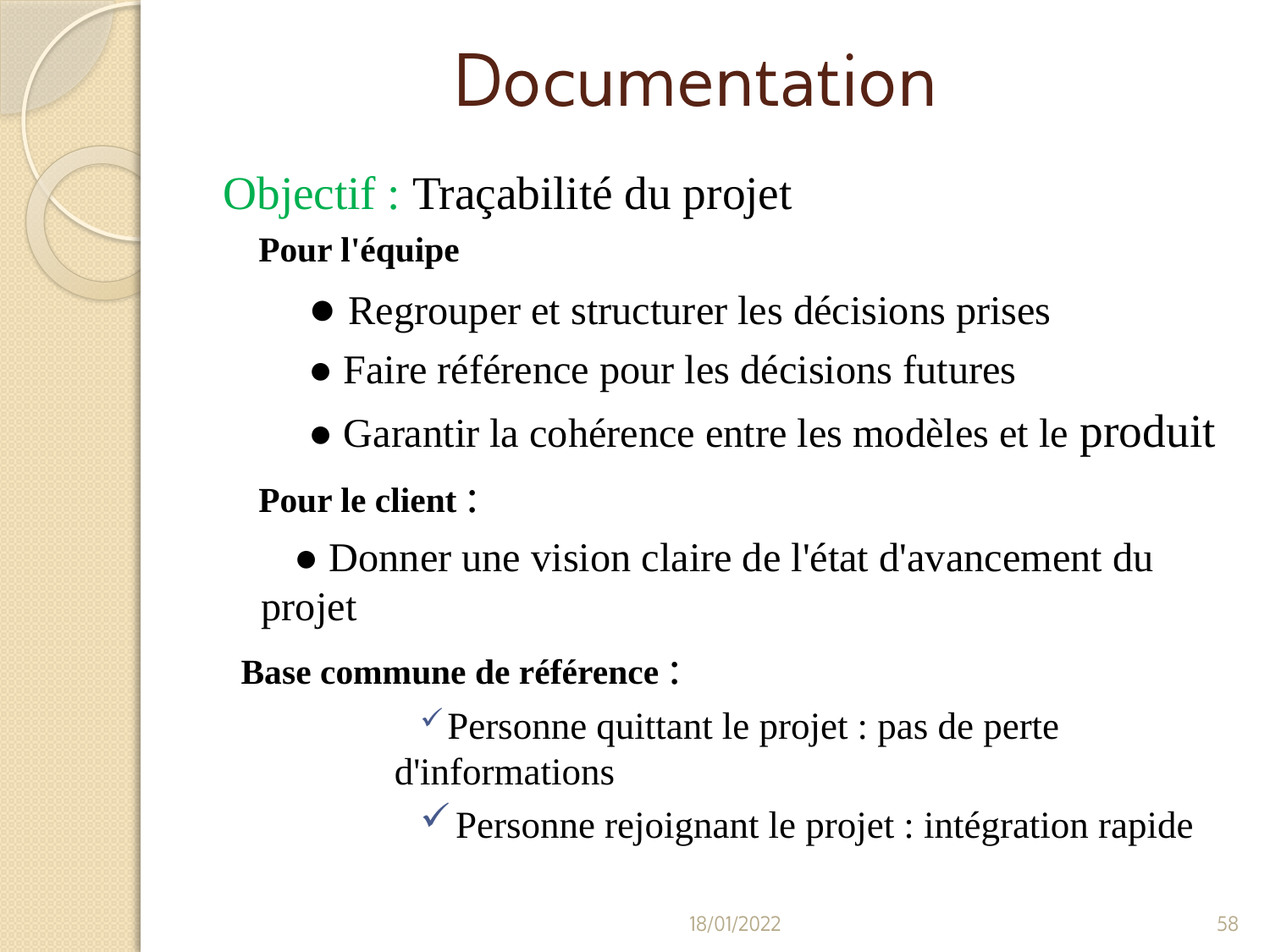

# Documentation
Objectif : Traçabilité du projet
    Pour l'équipe
● Regrouper et structurer les décisions prises
● Faire référence pour les décisions futures
● Garantir la cohérence entre les modèles et le produit
    Pour le client :
       ● Donner une vision claire de l'état d'avancement du projet
  Base commune de référence :
 Personne quittant le projet : pas de perte d'informations
 Personne rejoignant le projet : intégration rapide
18/01/2022

58